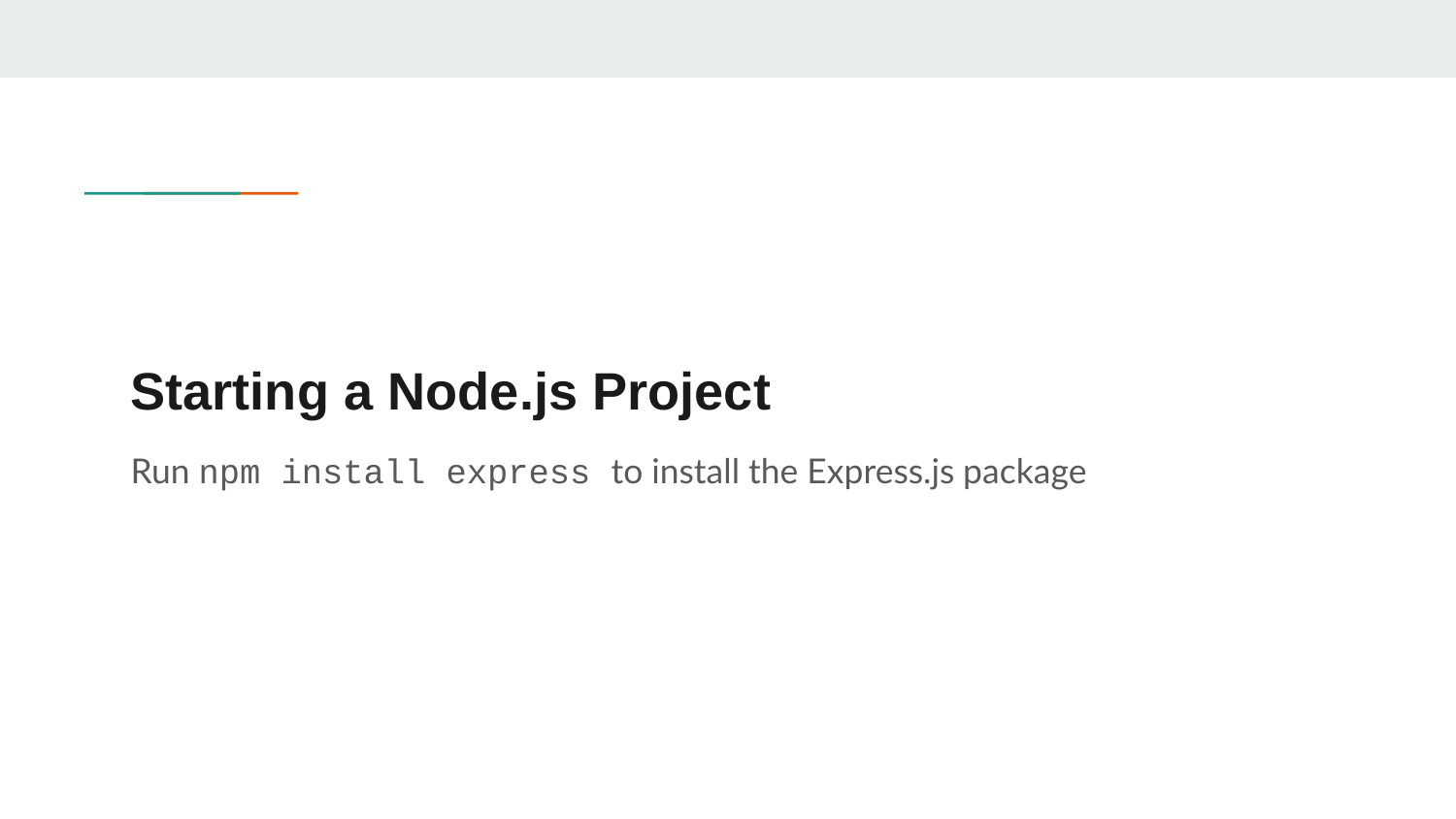

# Starting a Node.js Project
Run npm install express to install the Express.js package